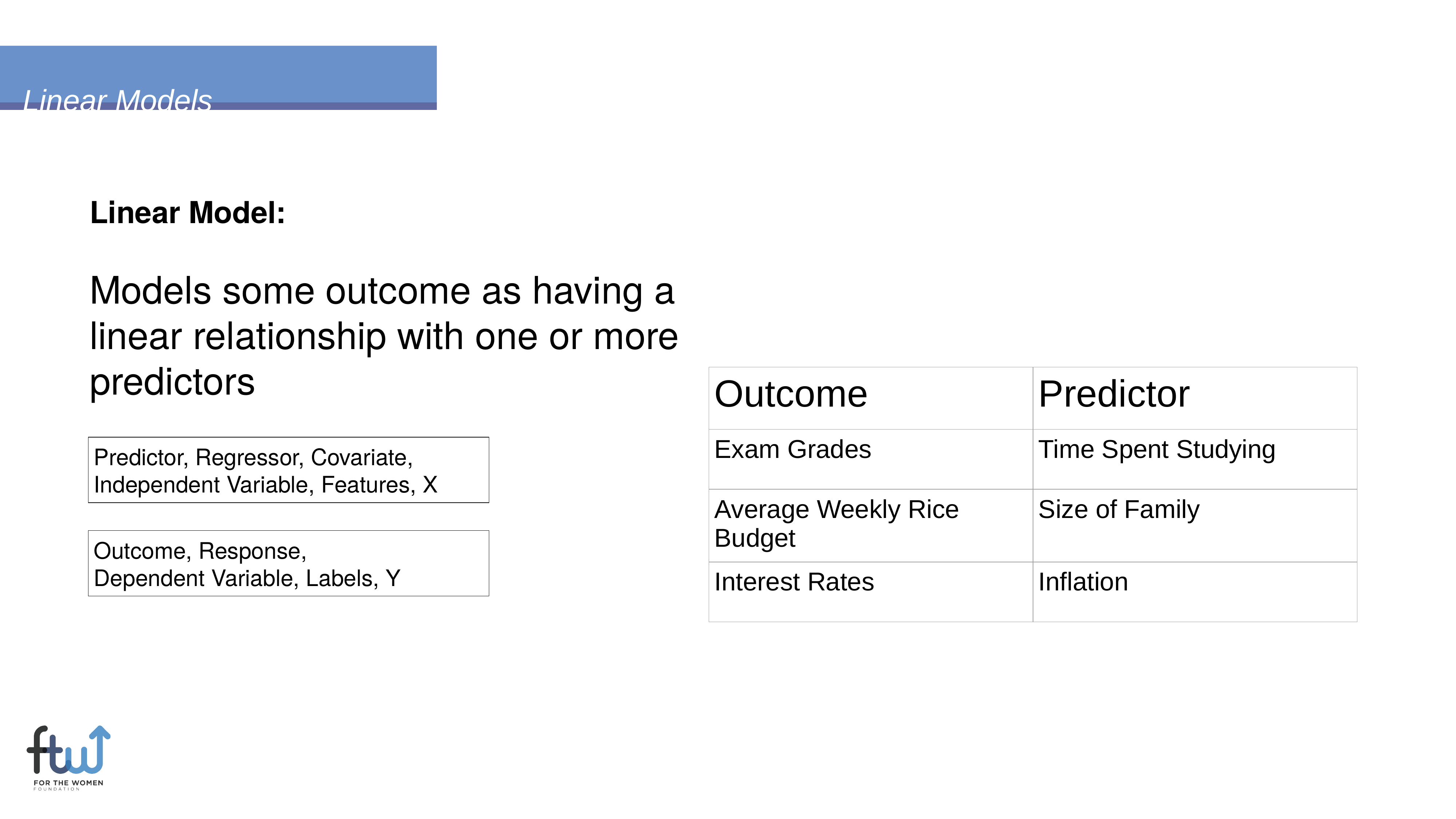

Linear Models
Linear Model:

Models some outcome as having a linear relationship with one or more predictors
| Outcome | Predictor |
| --- | --- |
| Exam Grades | Time Spent Studying |
| Average Weekly Rice Budget | Size of Family |
| Interest Rates | Inflation |
Predictor, Regressor, Covariate, Independent Variable, Features, X
Outcome, Response,
Dependent Variable, Labels, Y